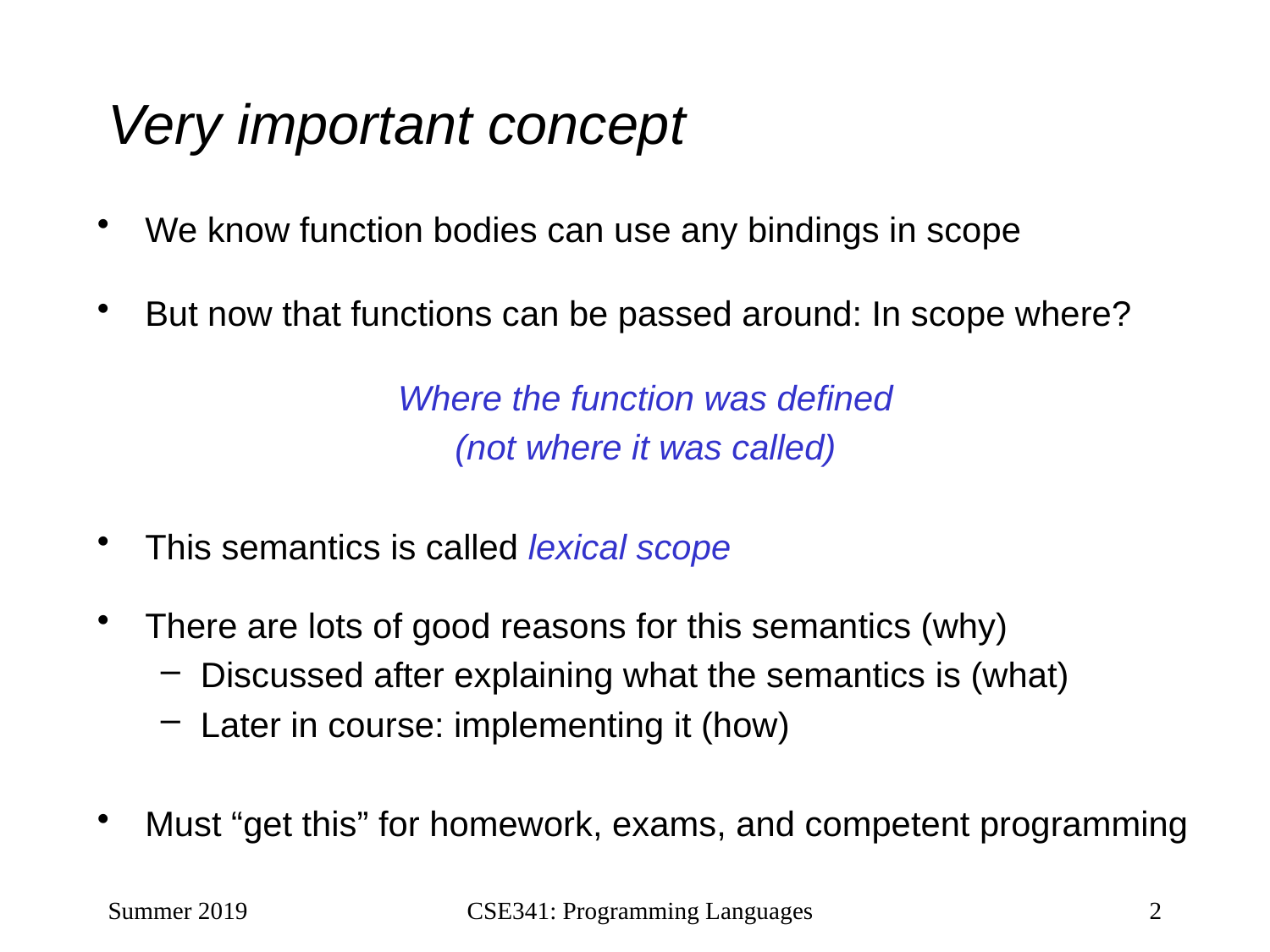

# Very important concept
We know function bodies can use any bindings in scope

But now that functions can be passed around: In scope where?

Where the function was defined
(not where it was called)

This semantics is called lexical scope

There are lots of good reasons for this semantics (why)
Discussed after explaining what the semantics is (what)
Later in course: implementing it (how)

Must “get this” for homework, exams, and competent programming

Summer 2019
CSE341: Programming Languages
2